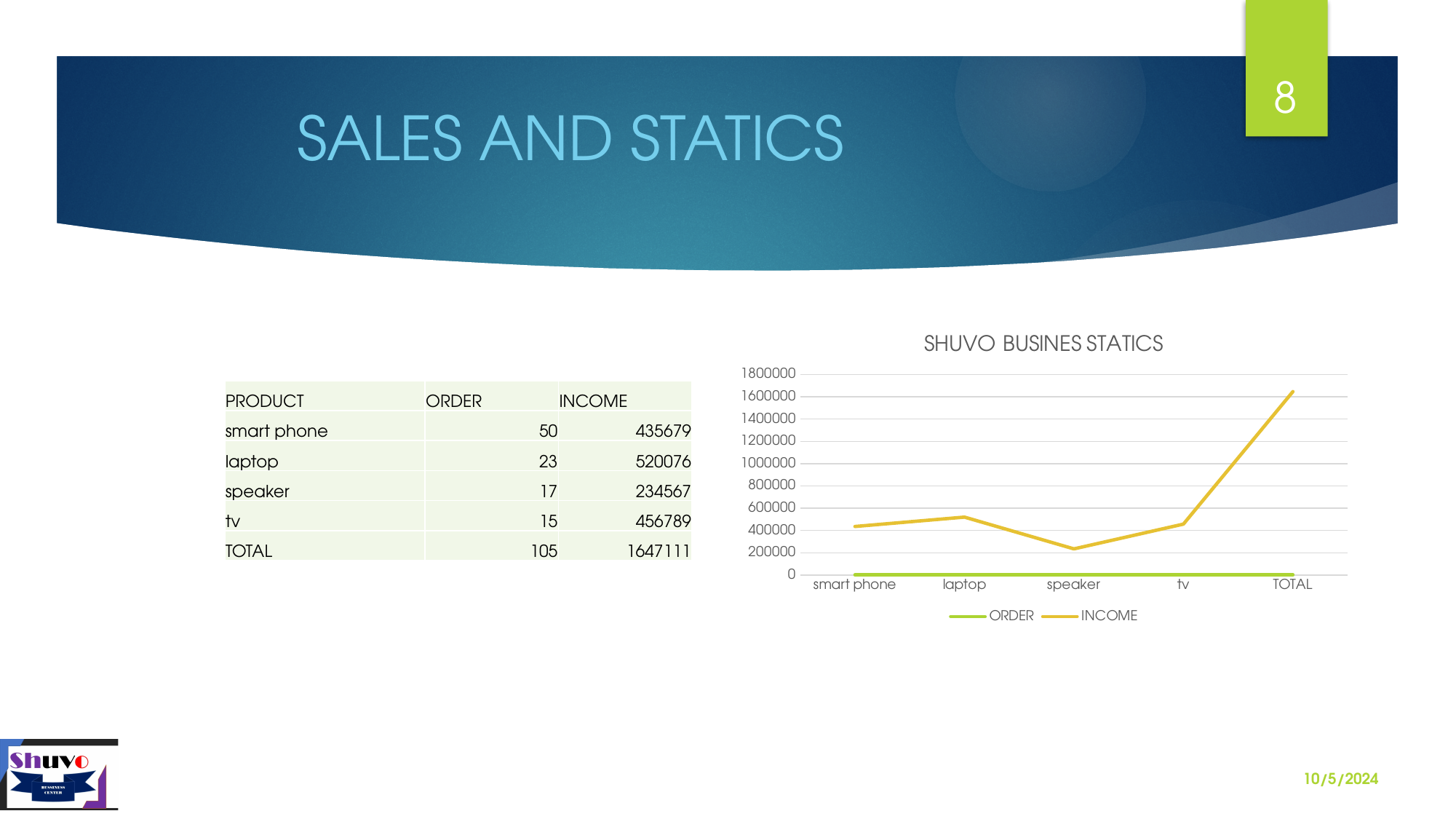

8
SALES AND STATICS

### Chart: SHUVO BUSINES STATICS

| Category | ORDER | INCOME |
|---|---|---|
| smart phone | 50.0 | 435679.0 |
| laptop | 23.0 | 520076.0 |
| speaker | 17.0 | 234567.0 |
| tv | 15.0 | 456789.0 |
| TOTAL | 105.0 | 1647111.0 |
| PRODUCT | ORDER | INCOME |
| --- | --- | --- |
| smart phone | 50 | 435679 |
| laptop | 23 | 520076 |
| speaker | 17 | 234567 |
| tv | 15 | 456789 |
| TOTAL | 105 | 1647111 |

10/5/2024